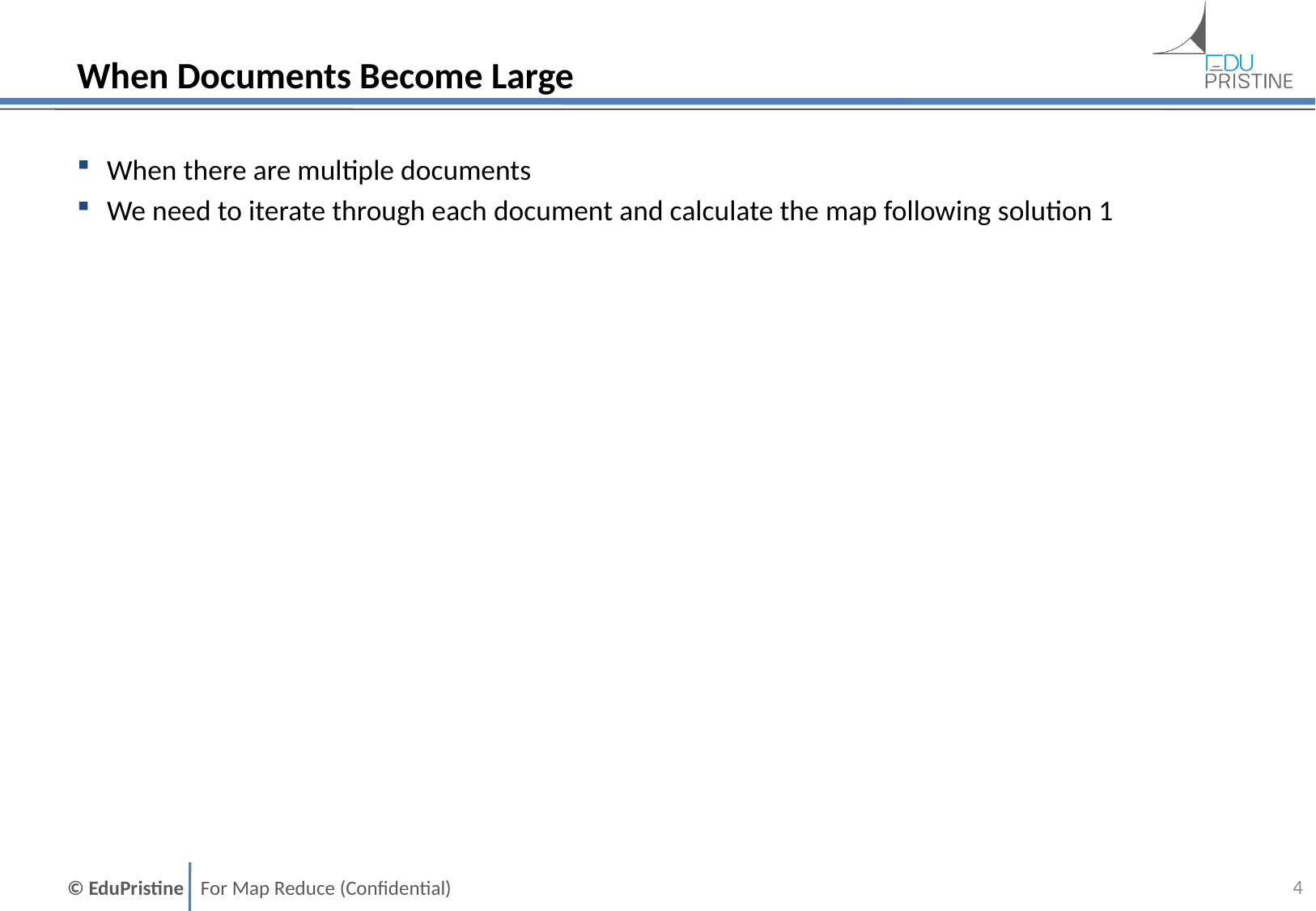

# When Documents Become Large
When there are multiple documents
We need to iterate through each document and calculate the map following solution 1
4